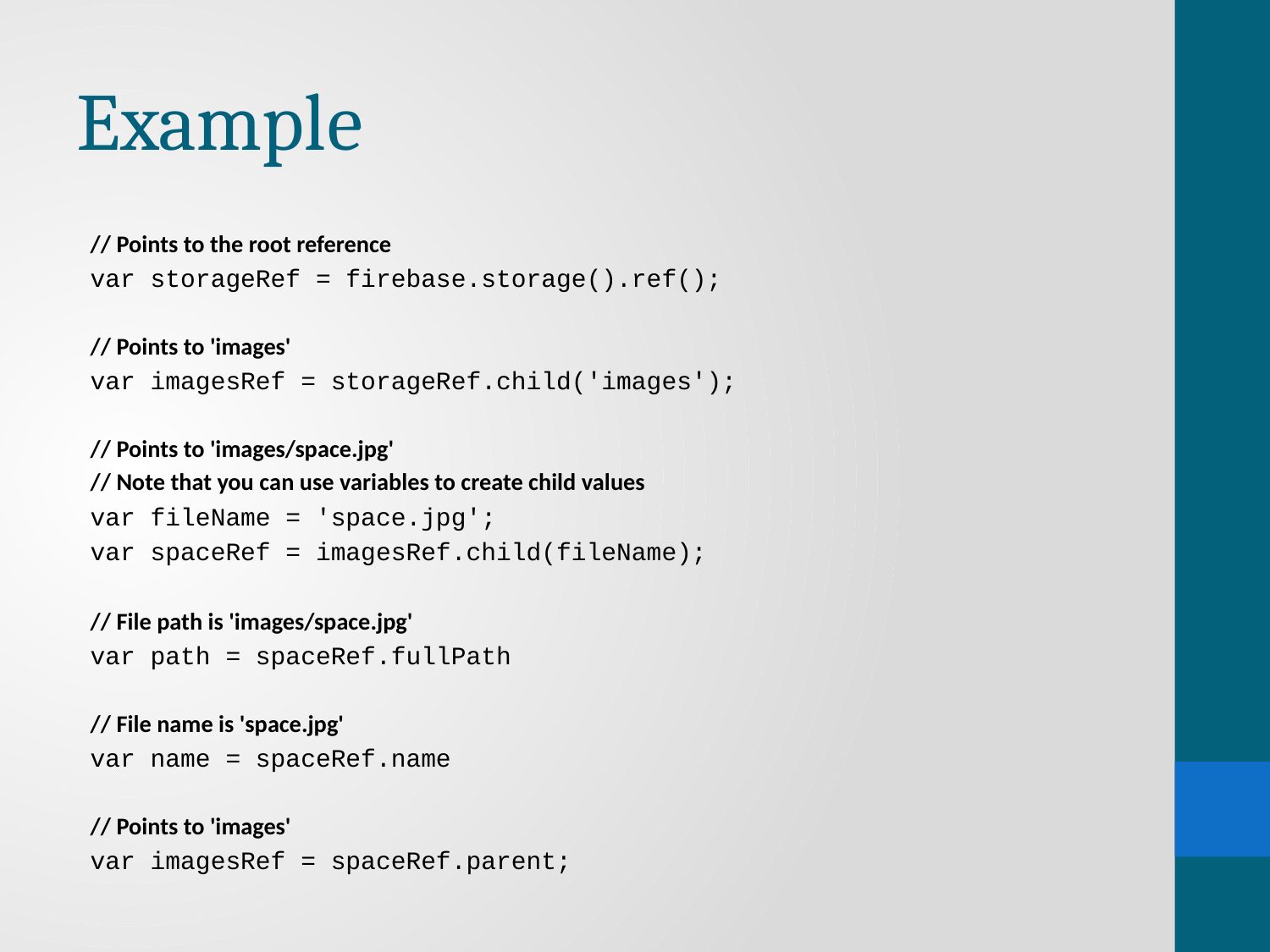

# Example
// Points to the root reference
var storageRef = firebase.storage().ref();

// Points to 'images'
var imagesRef = storageRef.child('images');

// Points to 'images/space.jpg'
// Note that you can use variables to create child values
var fileName = 'space.jpg';
var spaceRef = imagesRef.child(fileName);

// File path is 'images/space.jpg'
var path = spaceRef.fullPath

// File name is 'space.jpg'
var name = spaceRef.name

// Points to 'images'
var imagesRef = spaceRef.parent;